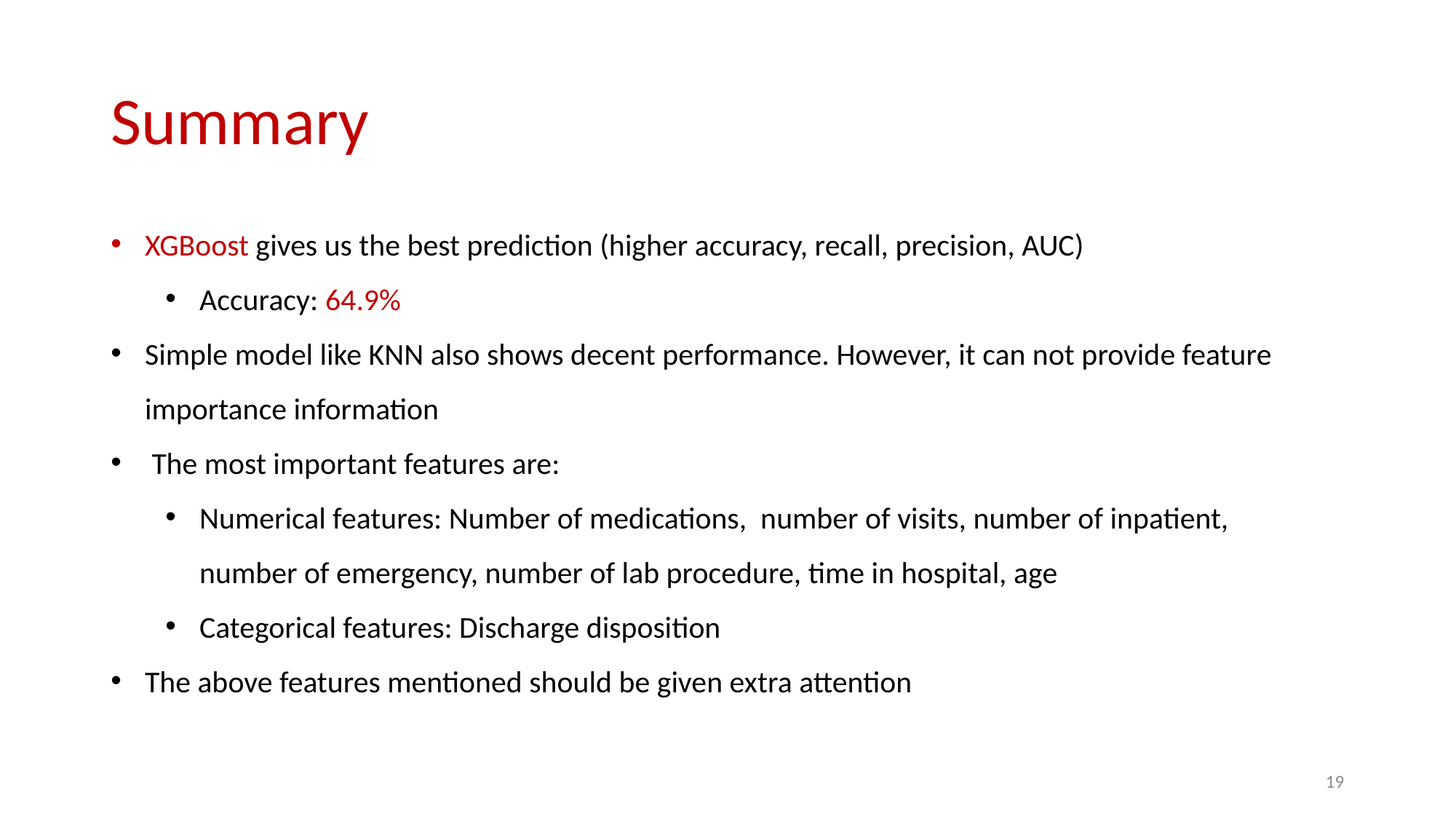

# Summary
XGBoost gives us the best prediction (higher accuracy, recall, precision, AUC)
Accuracy: 64.9%
Simple model like KNN also shows decent performance. However, it can not provide feature importance information
 The most important features are:
Numerical features: Number of medications,  number of visits, number of inpatient, number of emergency, number of lab procedure, time in hospital, age
Categorical features: Discharge disposition
The above features mentioned should be given extra attention
19